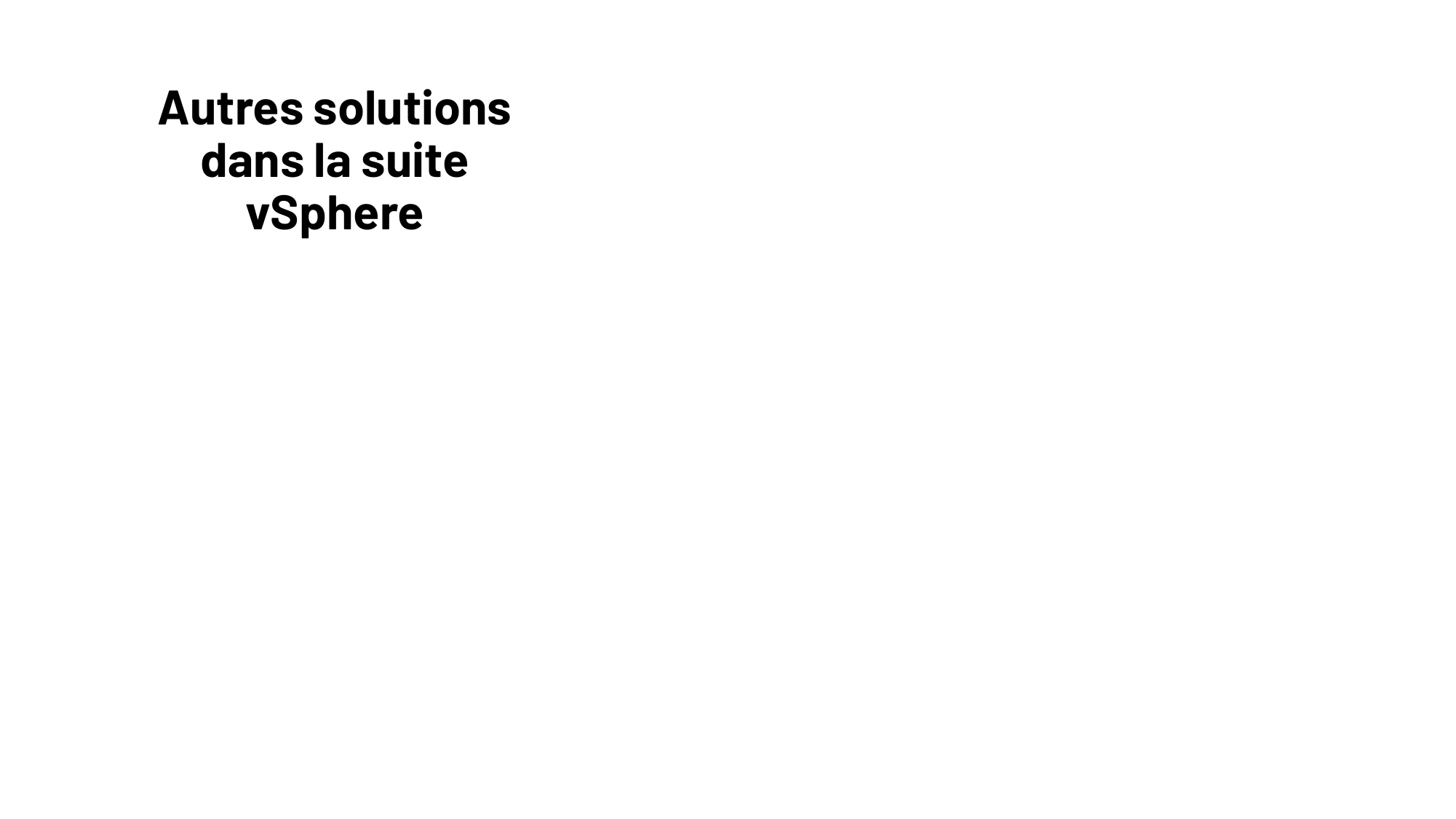

# Autres solutions dans la suite vSphere